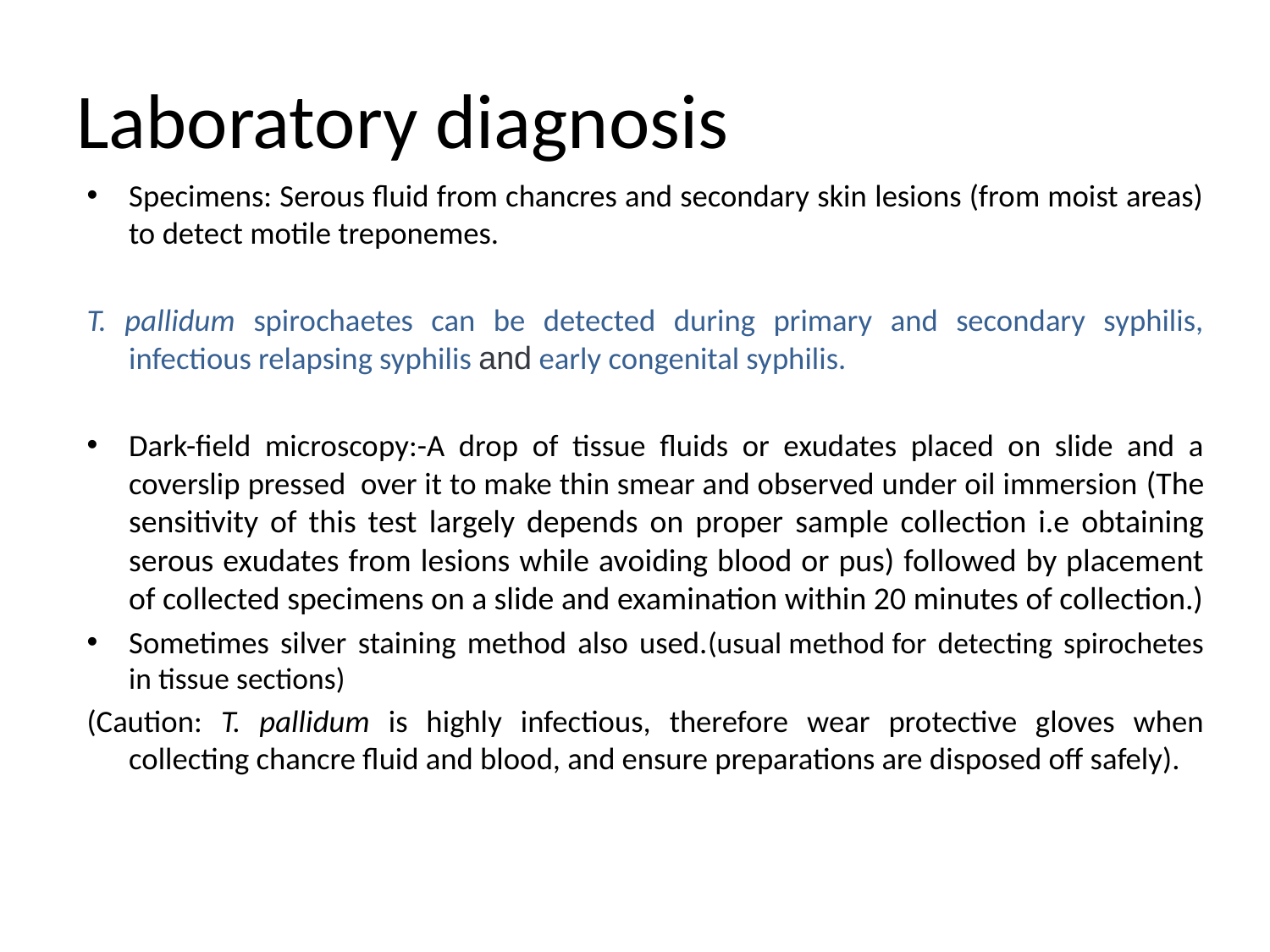

# Laboratory diagnosis
Specimens: Serous fluid from chancres and secondary skin lesions (from moist areas) to detect motile treponemes.

T. pallidum spirochaetes can be detected during primary and secondary syphilis, infectious relapsing syphilis and early congenital syphilis.

Dark-field microscopy:-A drop of tissue fluids or exudates placed on slide and a coverslip pressed  over it to make thin smear and observed under oil immersion (The sensitivity of this test largely depends on proper sample collection i.e obtaining serous exudates from lesions while avoiding blood or pus) followed by placement of collected specimens on a slide and examination within 20 minutes of collection.)
Sometimes silver staining method also used.(usual method for detecting spirochetes in tissue sections)
(Caution: T. pallidum is highly infectious, therefore wear protective gloves when collecting chancre fluid and blood, and ensure preparations are disposed off safely).